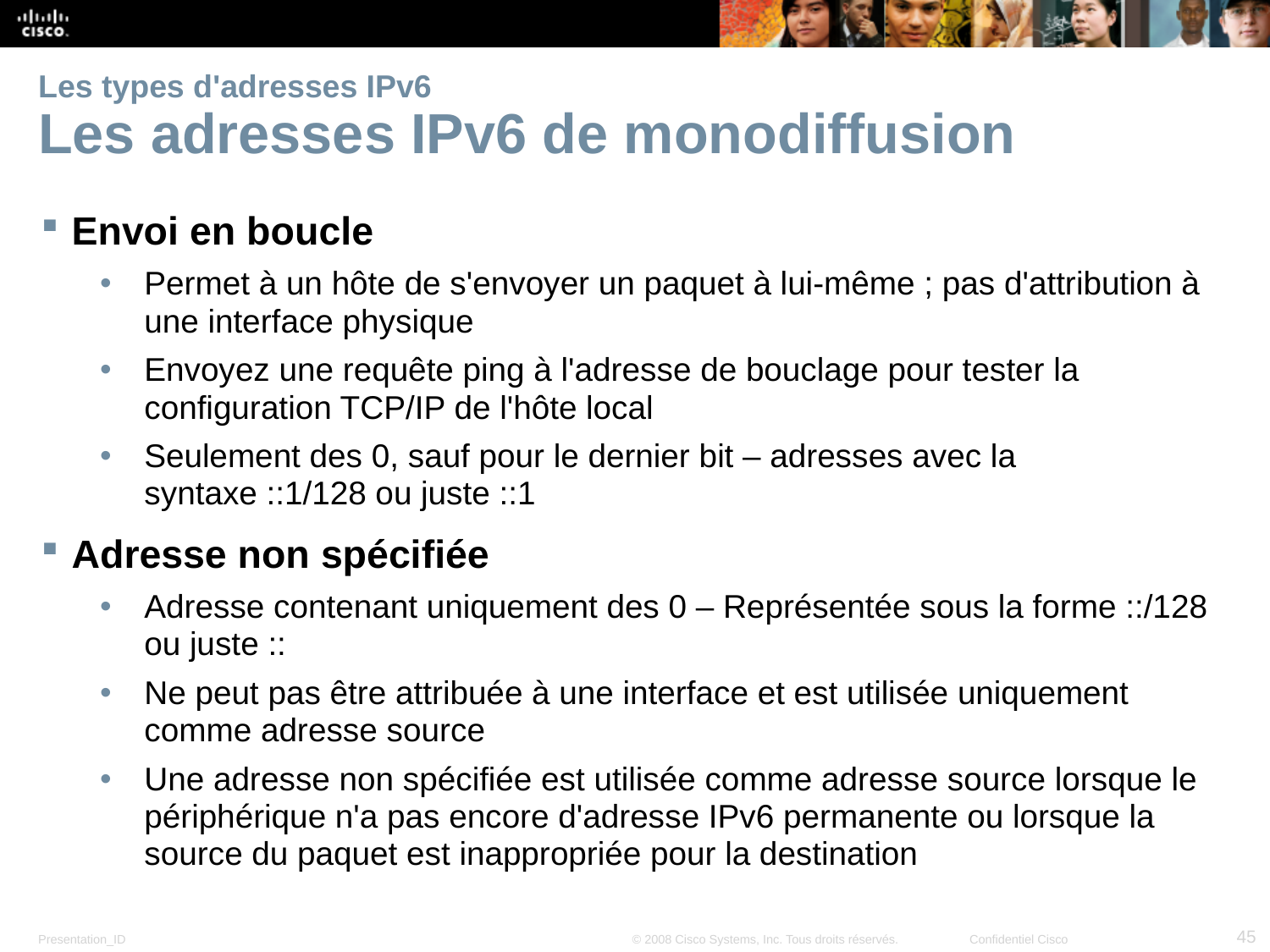

# Les types d'adresses IPv6 Les adresses IPv6 de monodiffusion
Envoi en boucle
Permet à un hôte de s'envoyer un paquet à lui-même ; pas d'attribution à une interface physique
Envoyez une requête ping à l'adresse de bouclage pour tester la configuration TCP/IP de l'hôte local
Seulement des 0, sauf pour le dernier bit – adresses avec la syntaxe ::1/128 ou juste ::1
Adresse non spécifiée
Adresse contenant uniquement des 0 – Représentée sous la forme ::/128 ou juste ::
Ne peut pas être attribuée à une interface et est utilisée uniquement comme adresse source
Une adresse non spécifiée est utilisée comme adresse source lorsque le périphérique n'a pas encore d'adresse IPv6 permanente ou lorsque la source du paquet est inappropriée pour la destination